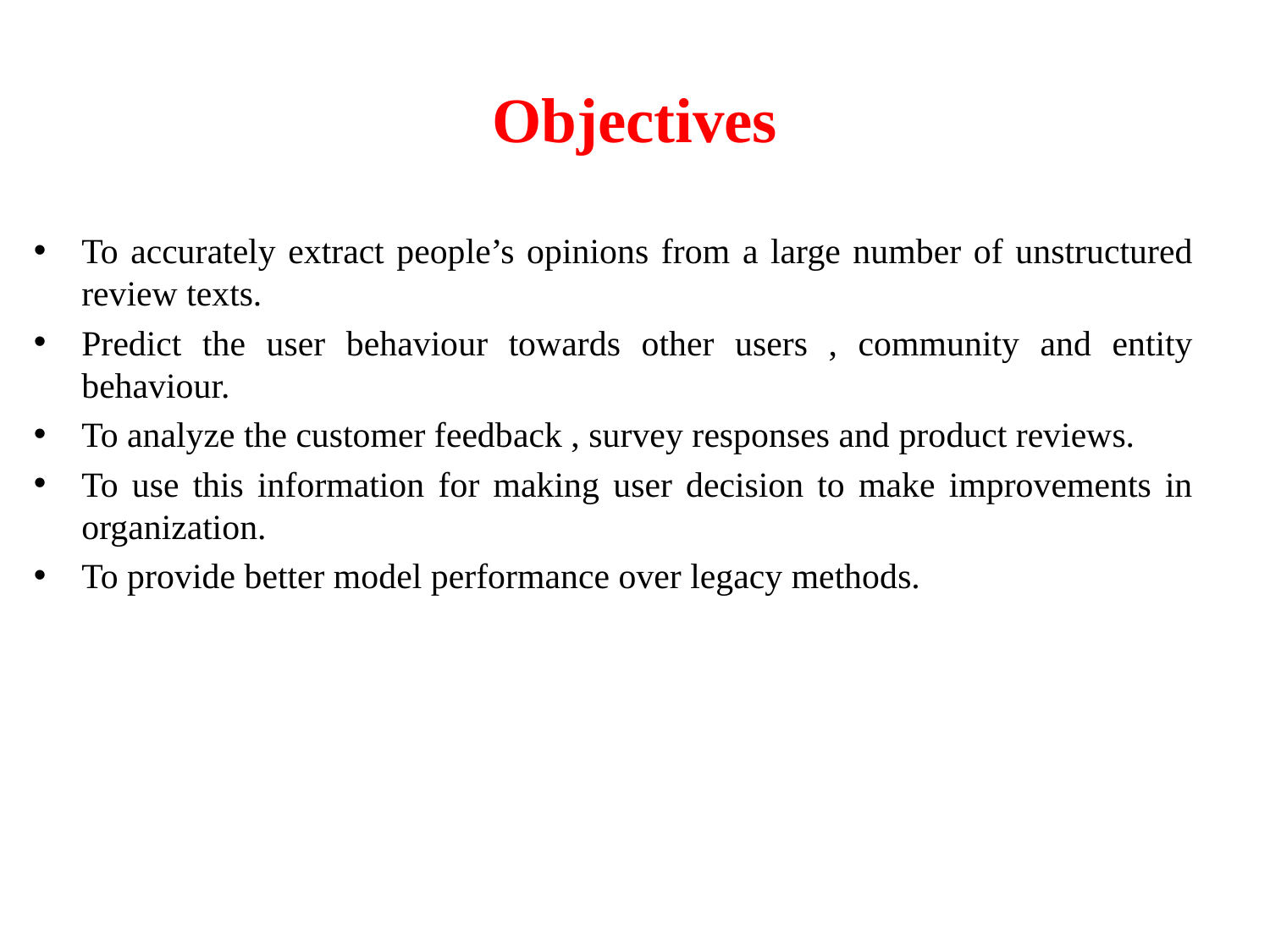

# Objectives
To accurately extract people’s opinions from a large number of unstructured review texts.
Predict the user behaviour towards other users , community and entity behaviour.
To analyze the customer feedback , survey responses and product reviews.
To use this information for making user decision to make improvements in organization.
To provide better model performance over legacy methods.